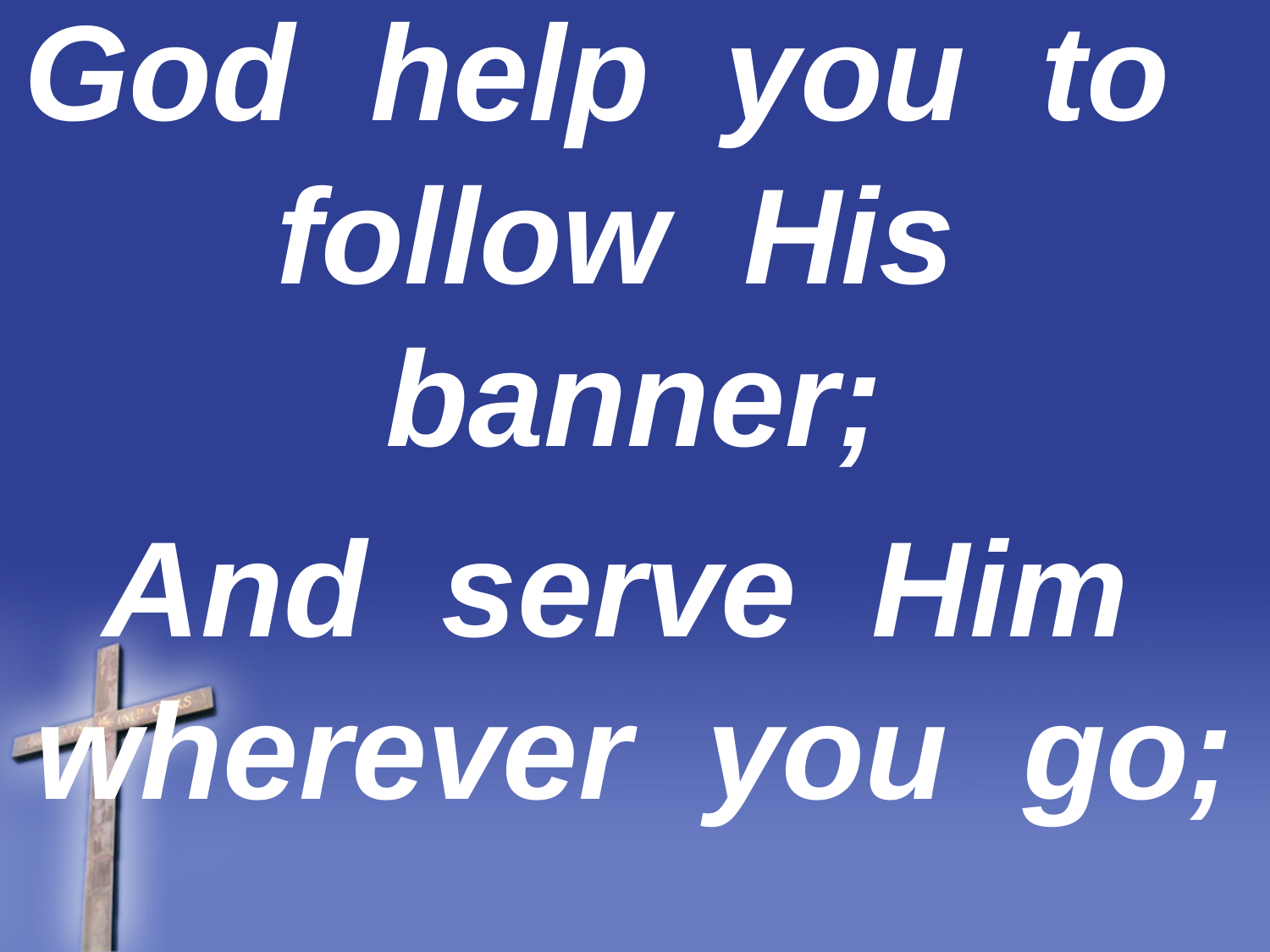

God  help  you  to   follow  His  banner;
And  serve  Him  wherever  you  go;